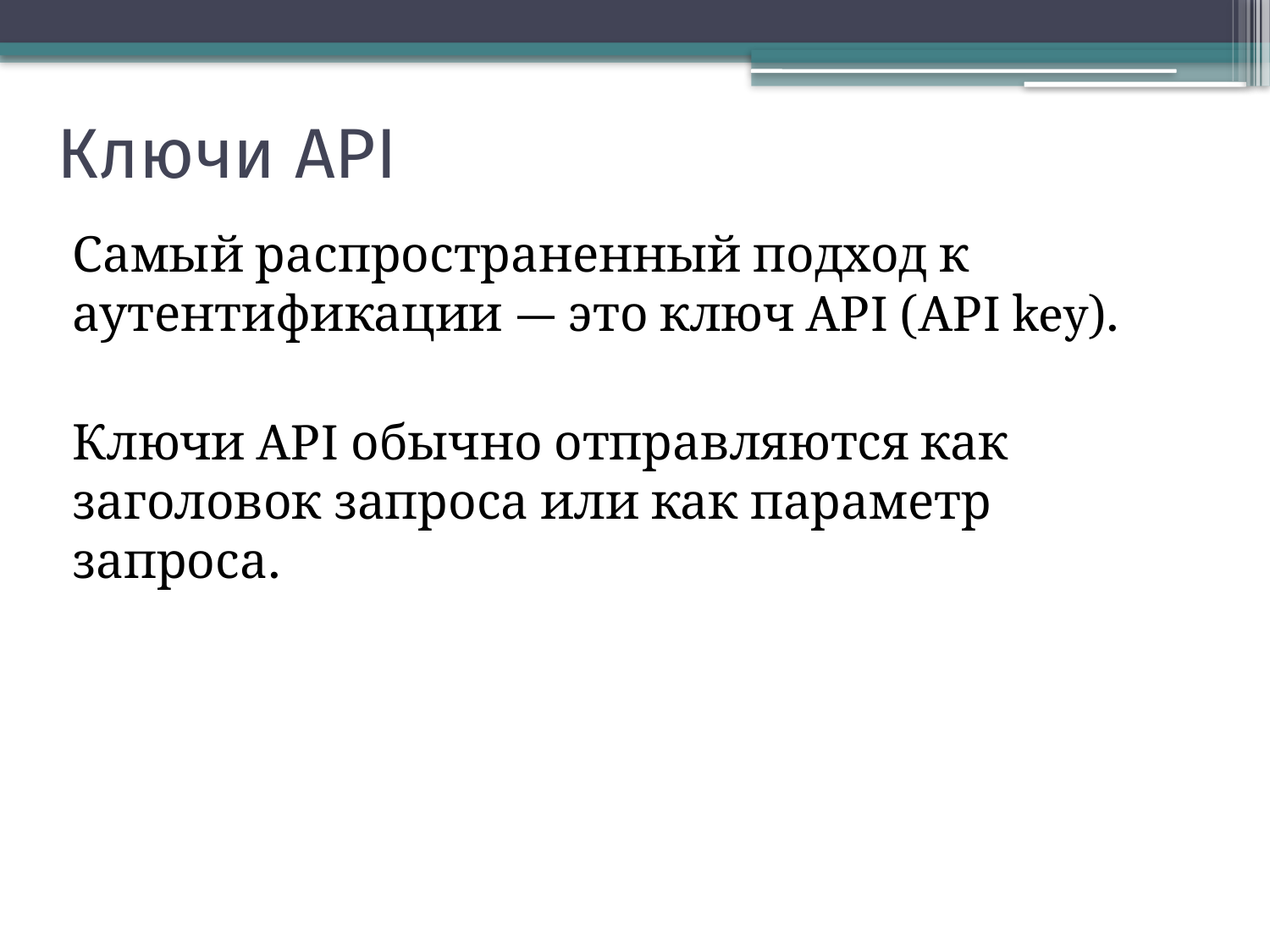

# Ключи API
Самый распространенный подход к аутентификации — это ключ API (API key).

Ключи API обычно отправляются как заголовок запроса или как параметр запроса.